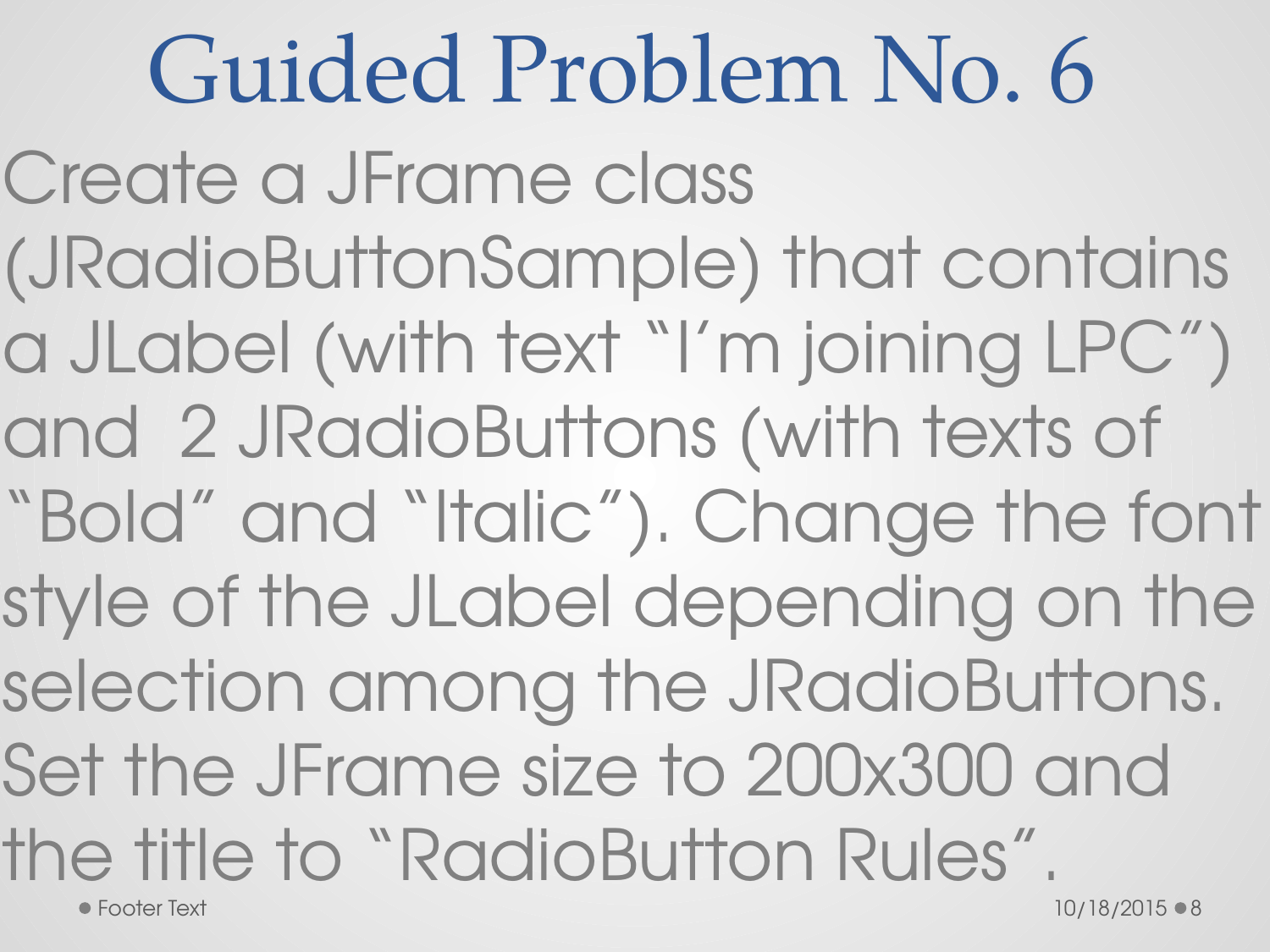

# Guided Problem No. 6
Create a JFrame class (JRadioButtonSample) that contains a JLabel (with text “I’m joining LPC”) and  2 JRadioButtons (with texts of “Bold” and “Italic”). Change the font style of the JLabel depending on the selection among the JRadioButtons. Set the JFrame size to 200x300 and the title to “RadioButton Rules”.

Footer Text
10/18/2015
8